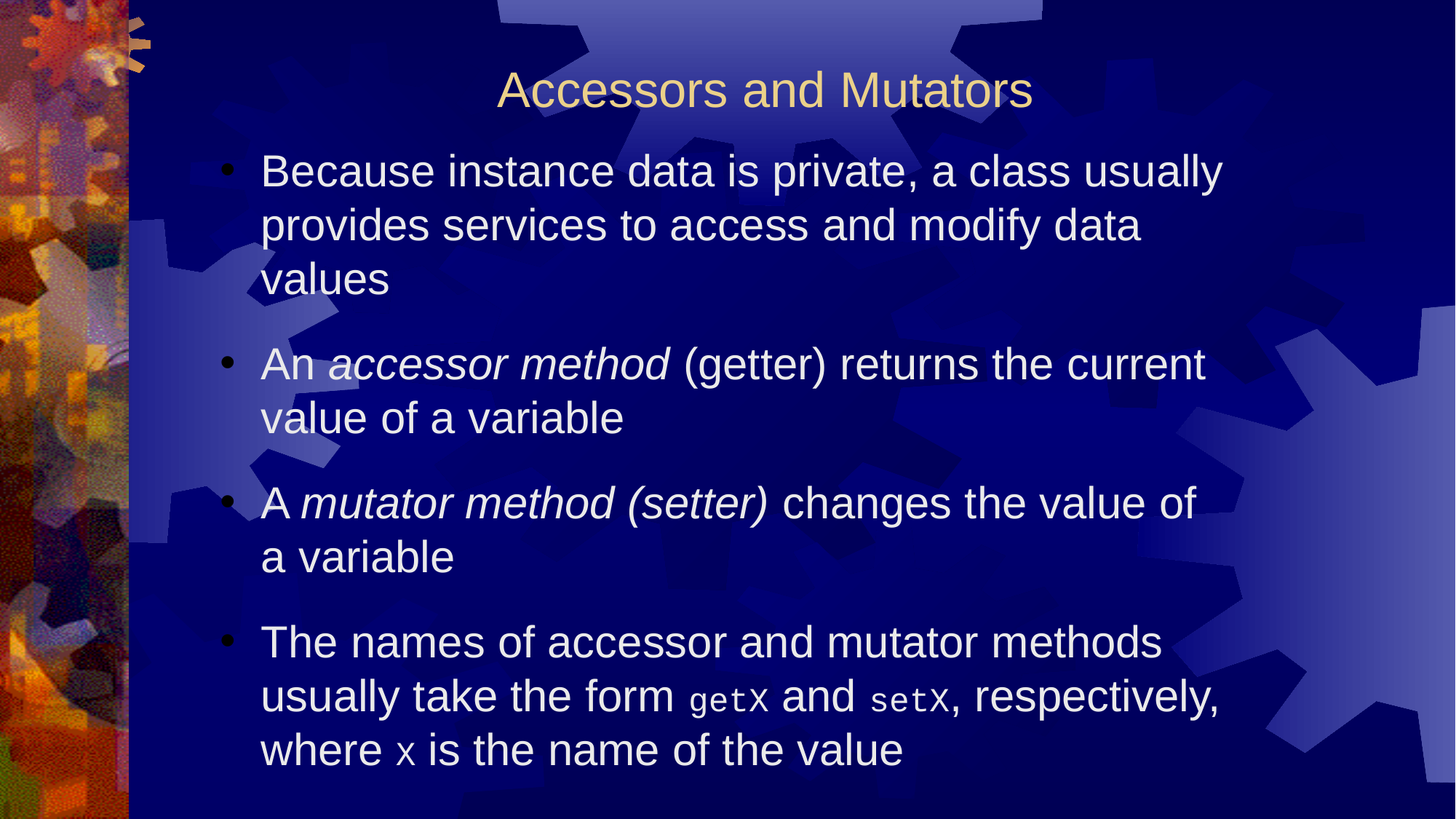

# Accessors and Mutators
Because instance data is private, a class usually provides services to access and modify data values
An accessor method (getter) returns the current value of a variable
A mutator method (setter) changes the value of a variable
The names of accessor and mutator methods usually take the form getX and setX, respectively, where X is the name of the value